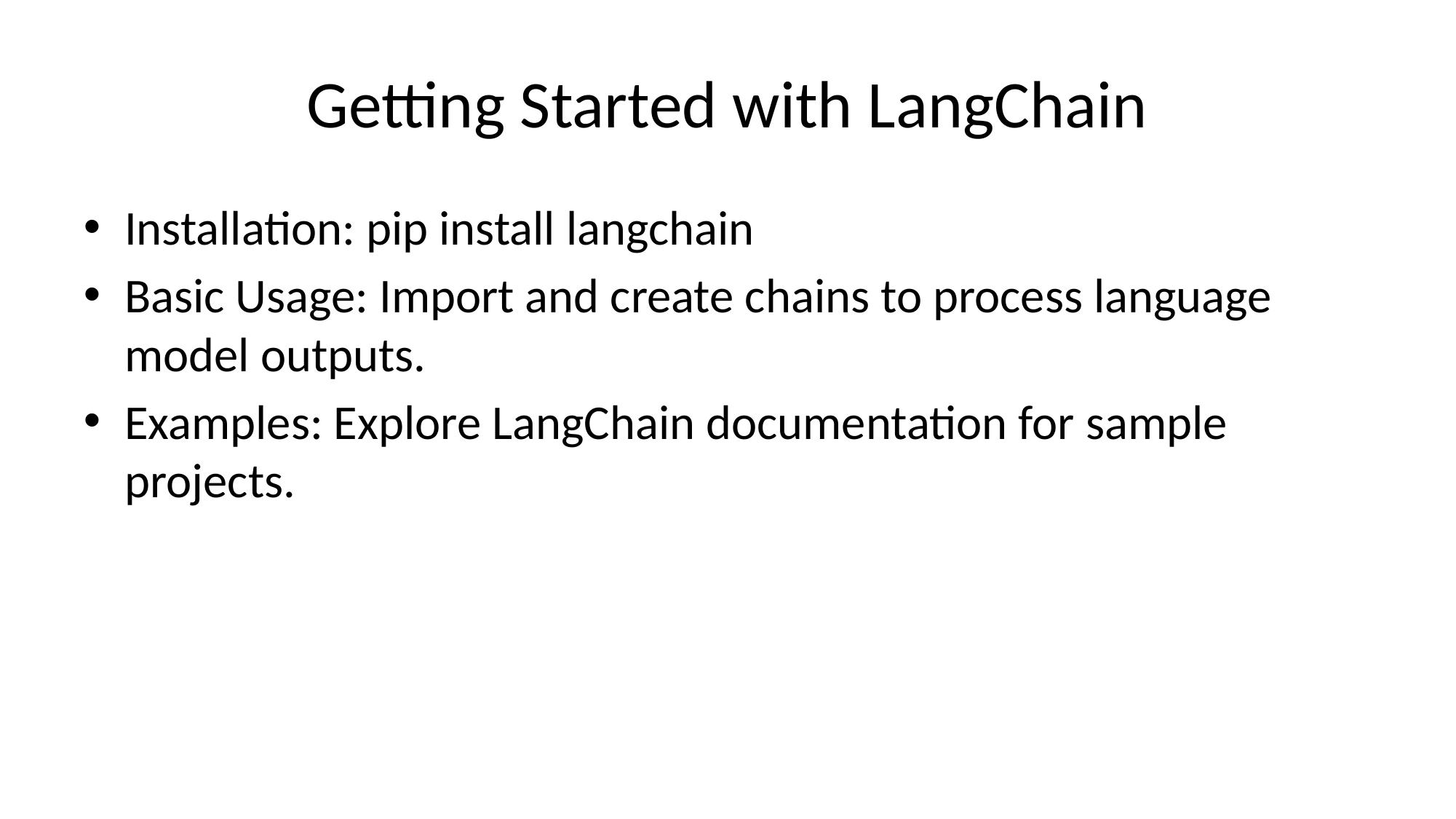

# Getting Started with LangChain
Installation: pip install langchain
Basic Usage: Import and create chains to process language model outputs.
Examples: Explore LangChain documentation for sample projects.